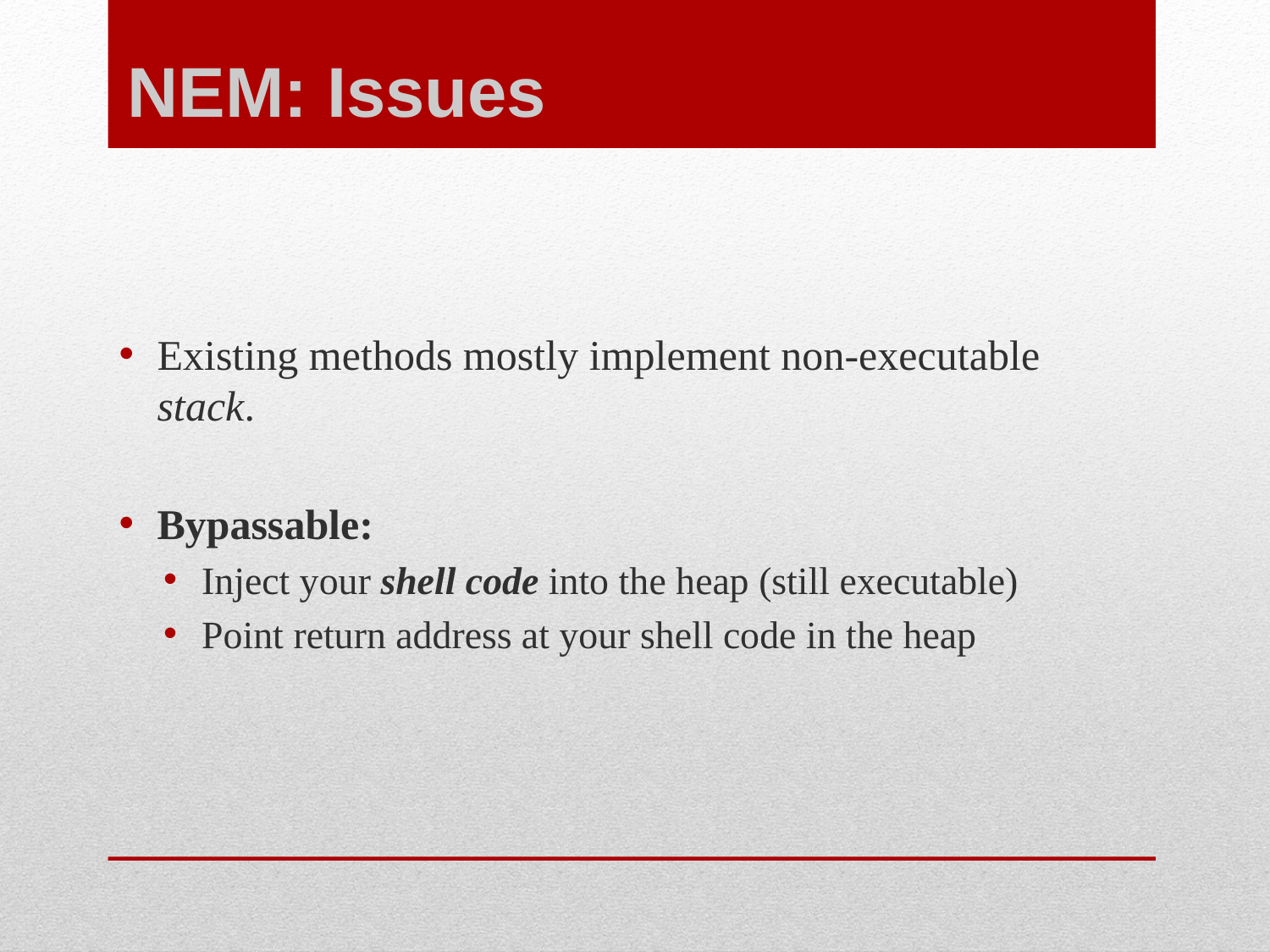

# NEM: Issues
Existing methods mostly implement non-executable stack.

Bypassable:
Inject your shell code into the heap (still executable)
Point return address at your shell code in the heap